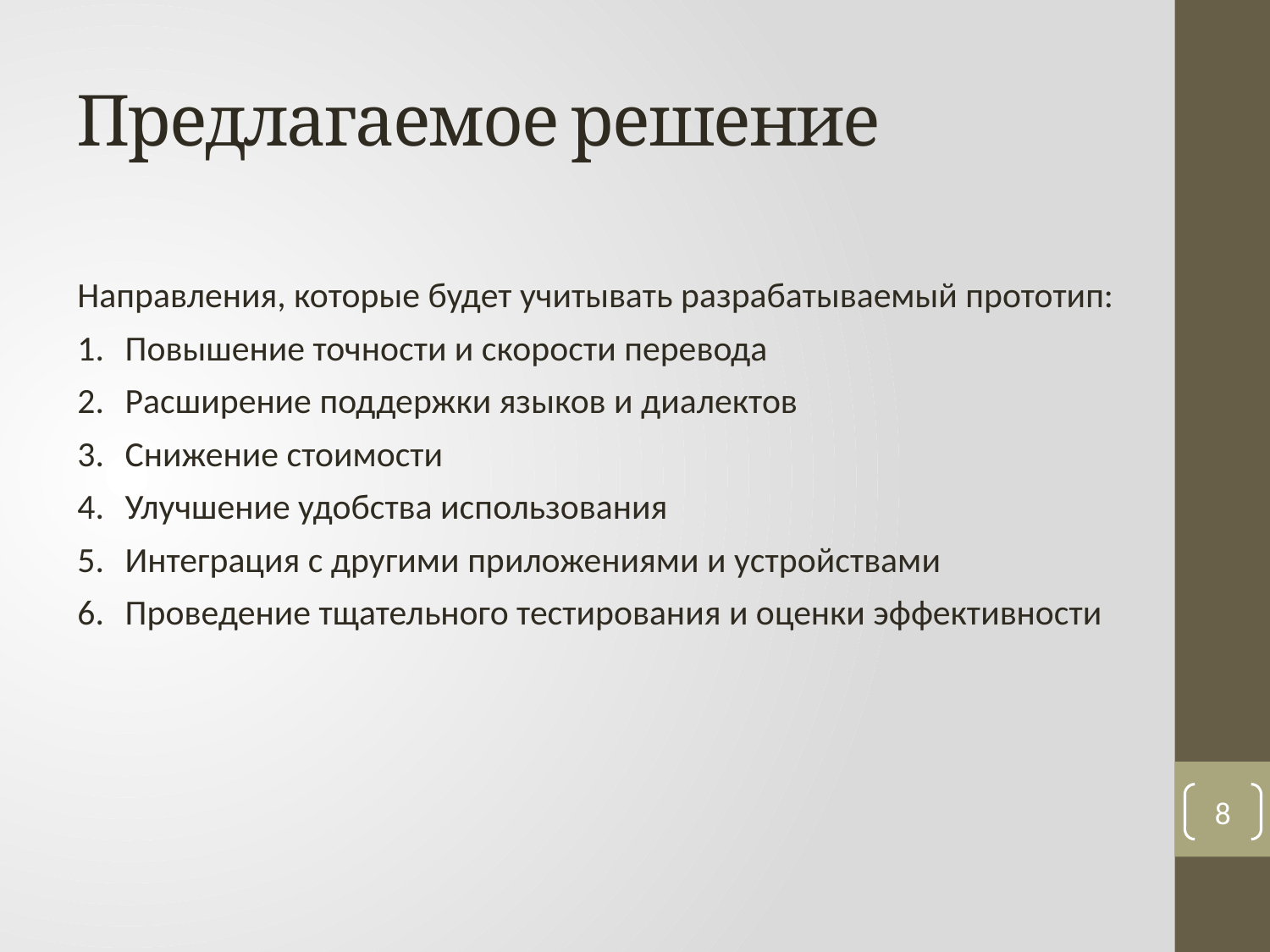

# Предлагаемое решение
Направления, которые будет учитывать разрабатываемый прототип:
Повышение точности и скорости перевода
Расширение поддержки языков и диалектов
Снижение стоимости
Улучшение удобства использования
Интеграция с другими приложениями и устройствами
Проведение тщательного тестирования и оценки эффективности
8